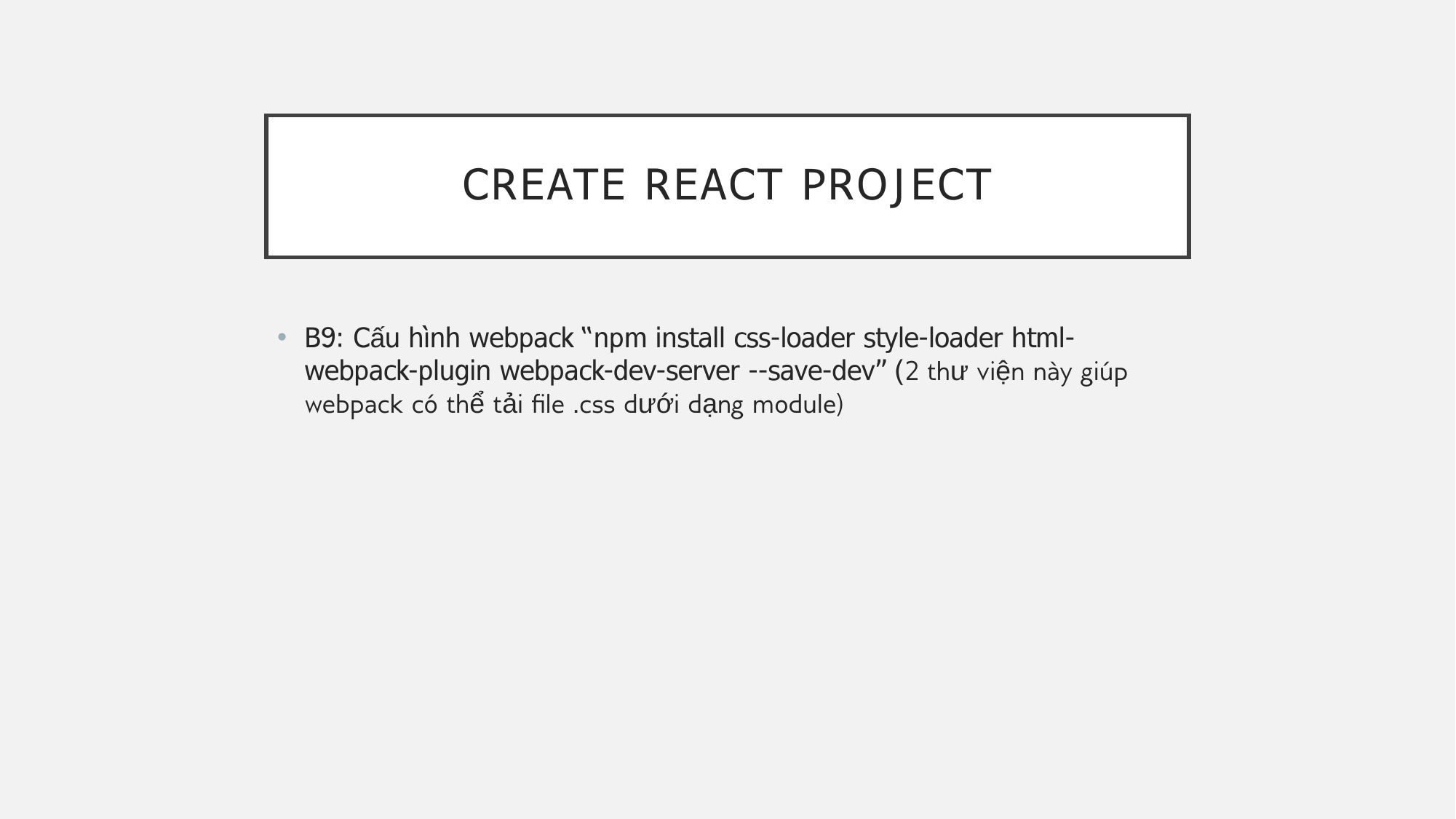

# Create react project
B9: Cấu hình webpack “npm install css-loader style-loader html-webpack-plugin webpack-dev-server --save-dev” (2 thư viện này giúp webpack có thể tải file .css dưới dạng module)